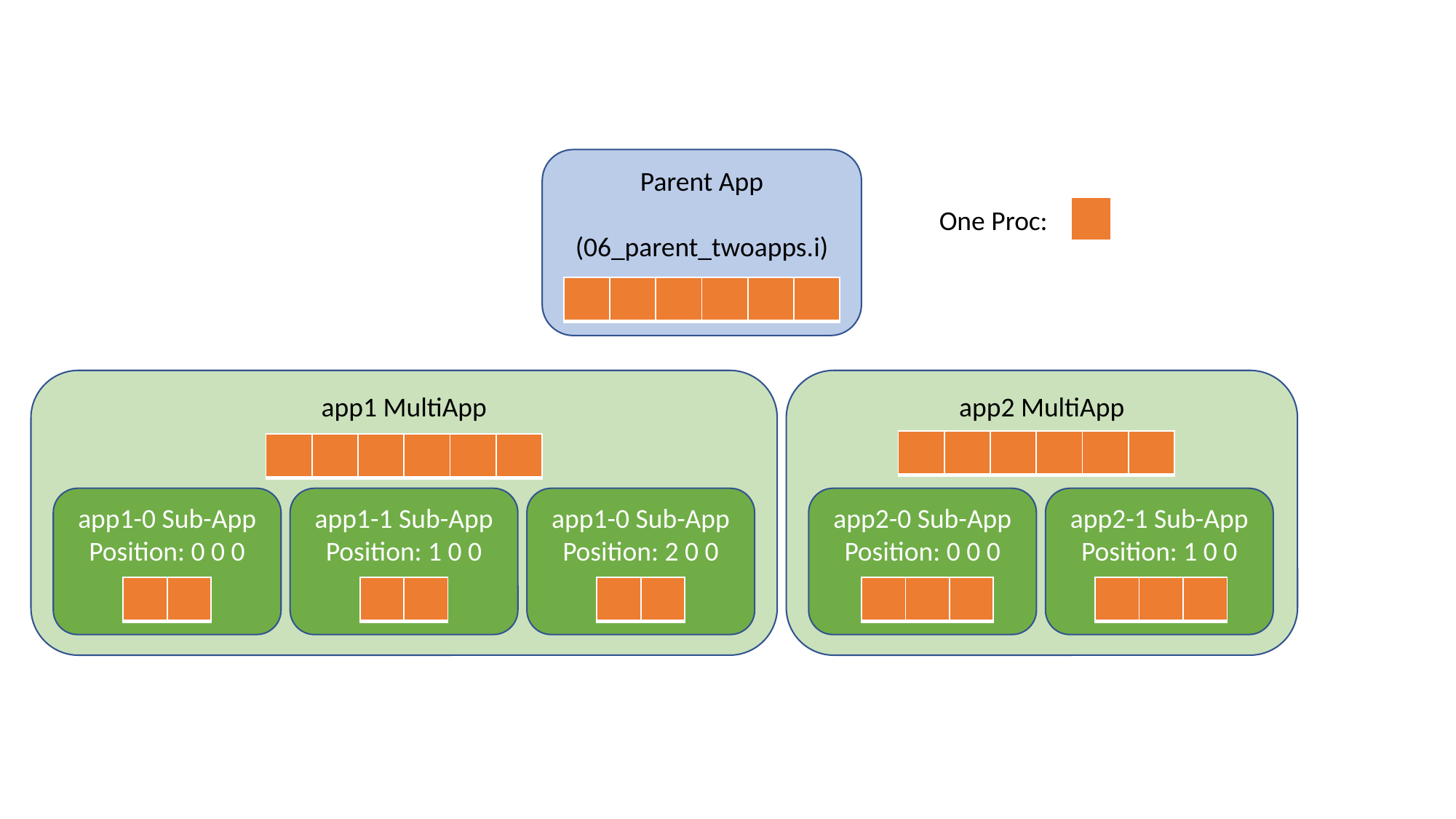

Parent App

(06_parent_twoapps.i)

|  |
| --- |
One Proc:
|  |  |  |  |  |  |
| --- | --- | --- | --- | --- | --- |
app1 MultiApp

app2 MultiApp

|  |  |  |  |  |  |
| --- | --- | --- | --- | --- | --- |
|  |  |  |  |  |  |
| --- | --- | --- | --- | --- | --- |
app1-0 Sub-App
Position: 0 0 0
app1-1 Sub-App
Position: 1 0 0
app1-0 Sub-App
Position: 2 0 0
app2-0 Sub-App
Position: 0 0 0
app2-1 Sub-App
Position: 1 0 0
|  |  |
| --- | --- |
|  |  |
| --- | --- |
|  |  |
| --- | --- |
|  |  |  |
| --- | --- | --- |
|  |  |  |
| --- | --- | --- |